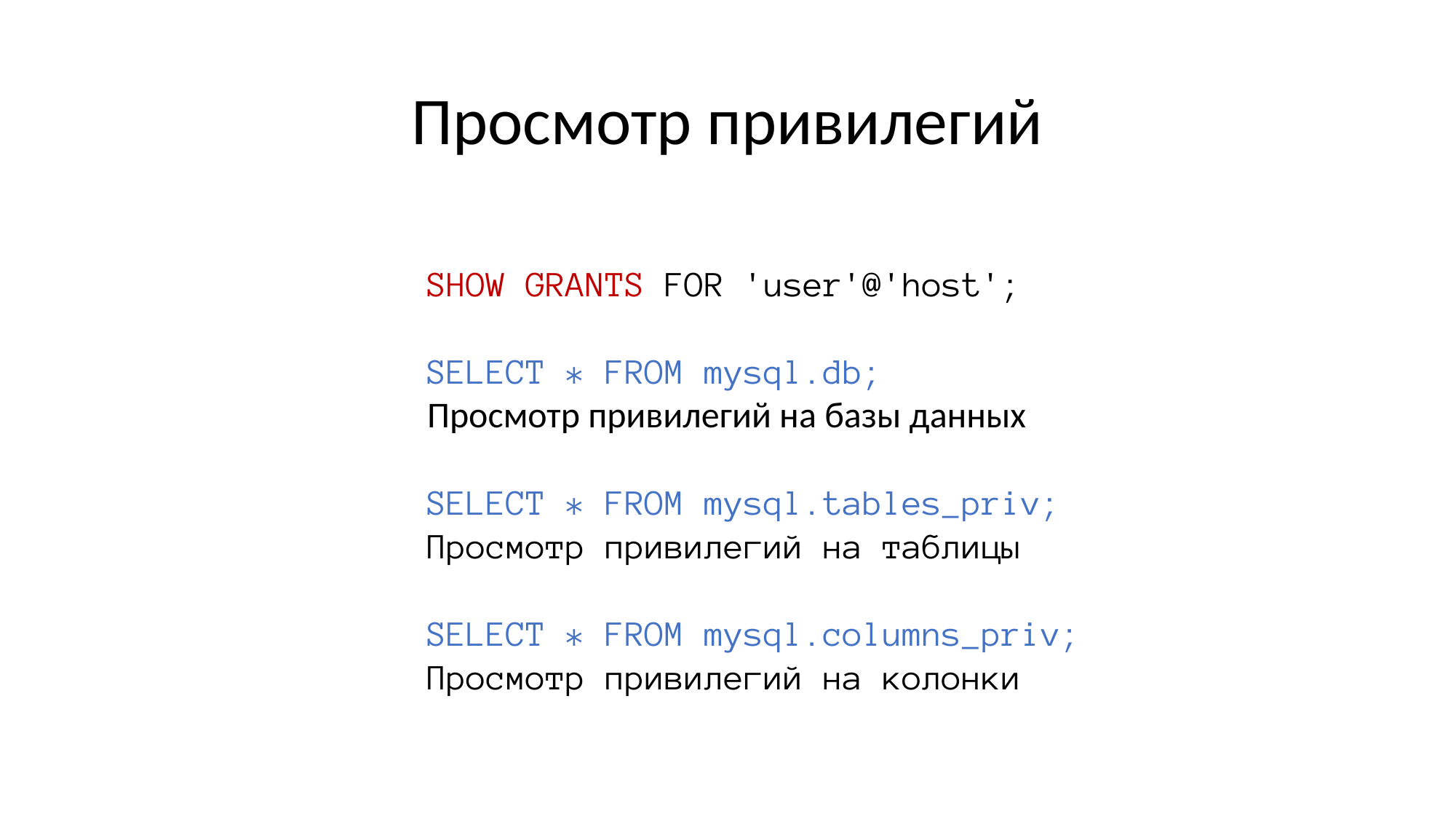

# Просмотр привилегий
SHOW GRANTS FOR 'user'@'host';

SELECT * FROM mysql.db;
Просмотр привилегий на базы данных

SELECT * FROM mysql.tables_priv;
Просмотр привилегий на таблицы

SELECT * FROM mysql.columns_priv;
Просмотр привилегий на колонки